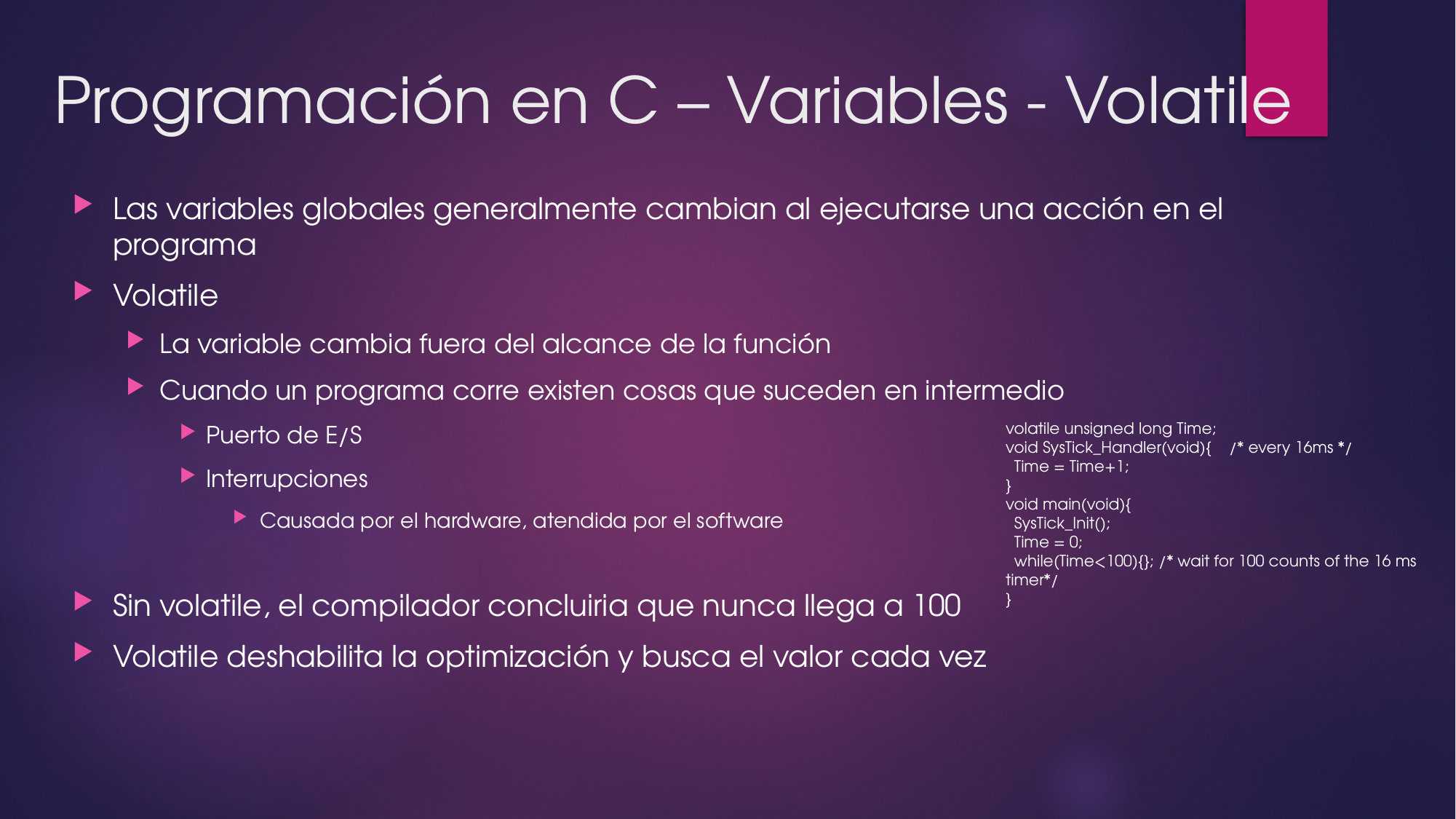

# Programación en C – Variables - Volatile
Las variables globales generalmente cambian al ejecutarse una acción en el programa
Volatile
La variable cambia fuera del alcance de la función
Cuando un programa corre existen cosas que suceden en intermedio
Puerto de E/S
Interrupciones
Causada por el hardware, atendida por el software

Sin volatile, el compilador concluiria que nunca llega a 100
Volatile deshabilita la optimización y busca el valor cada vez

volatile unsigned long Time;
void SysTick_Handler(void){    /* every 16ms */
  Time = Time+1;
}
void main(void){ 
  SysTick_Init();
  Time = 0;
  while(Time<100){}; /* wait for 100 counts of the 16 ms timer*/
}